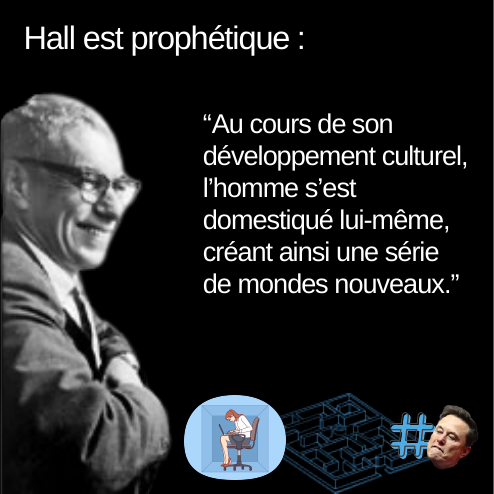

Hall est prophétique :

“Au cours de son développement culturel, l’homme s’est domestiqué lui-même, créant ainsi une série de mondes nouveaux.”